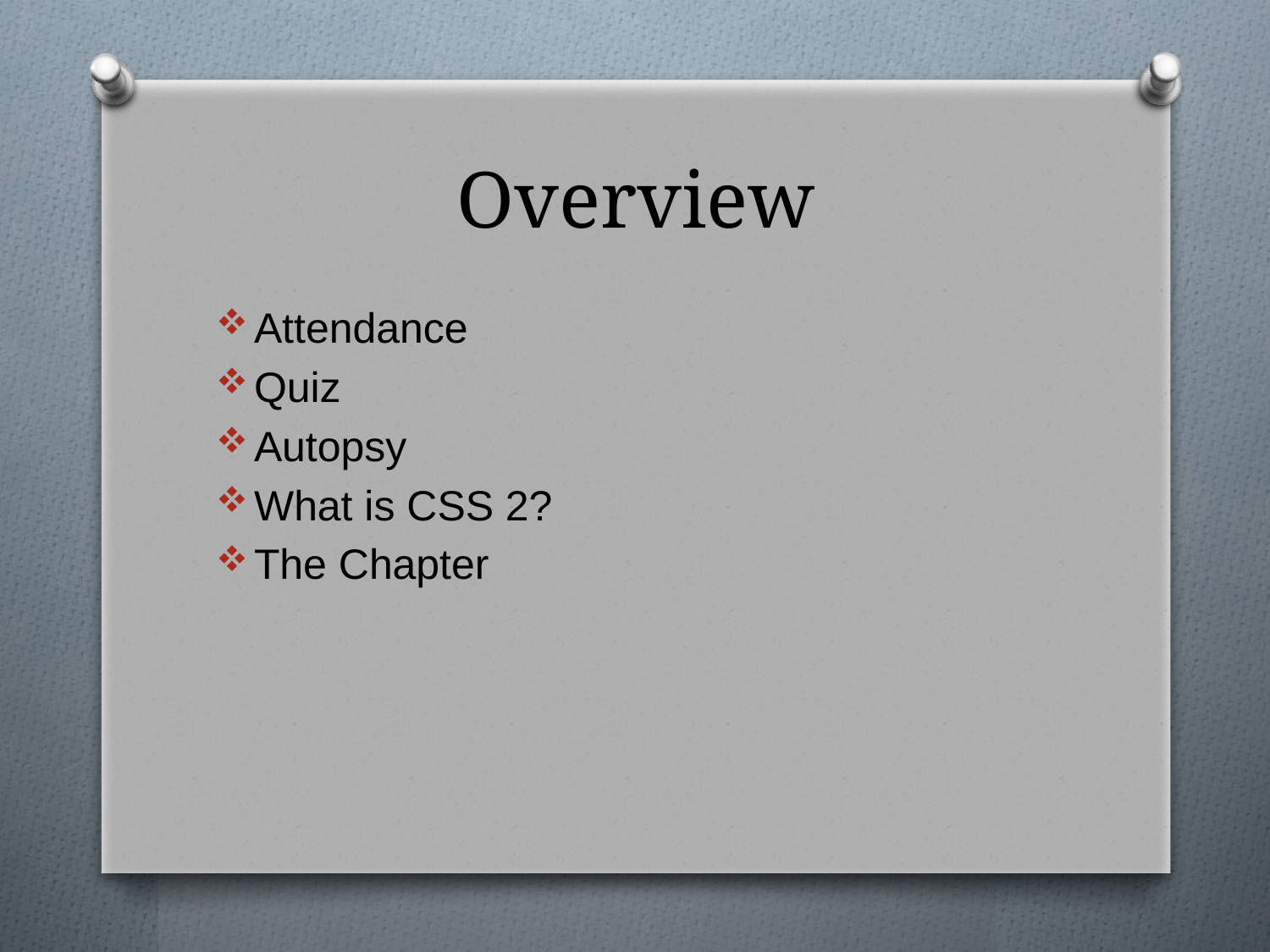

# Overview
Attendance
Quiz
Autopsy
What is CSS 2?
The Chapter